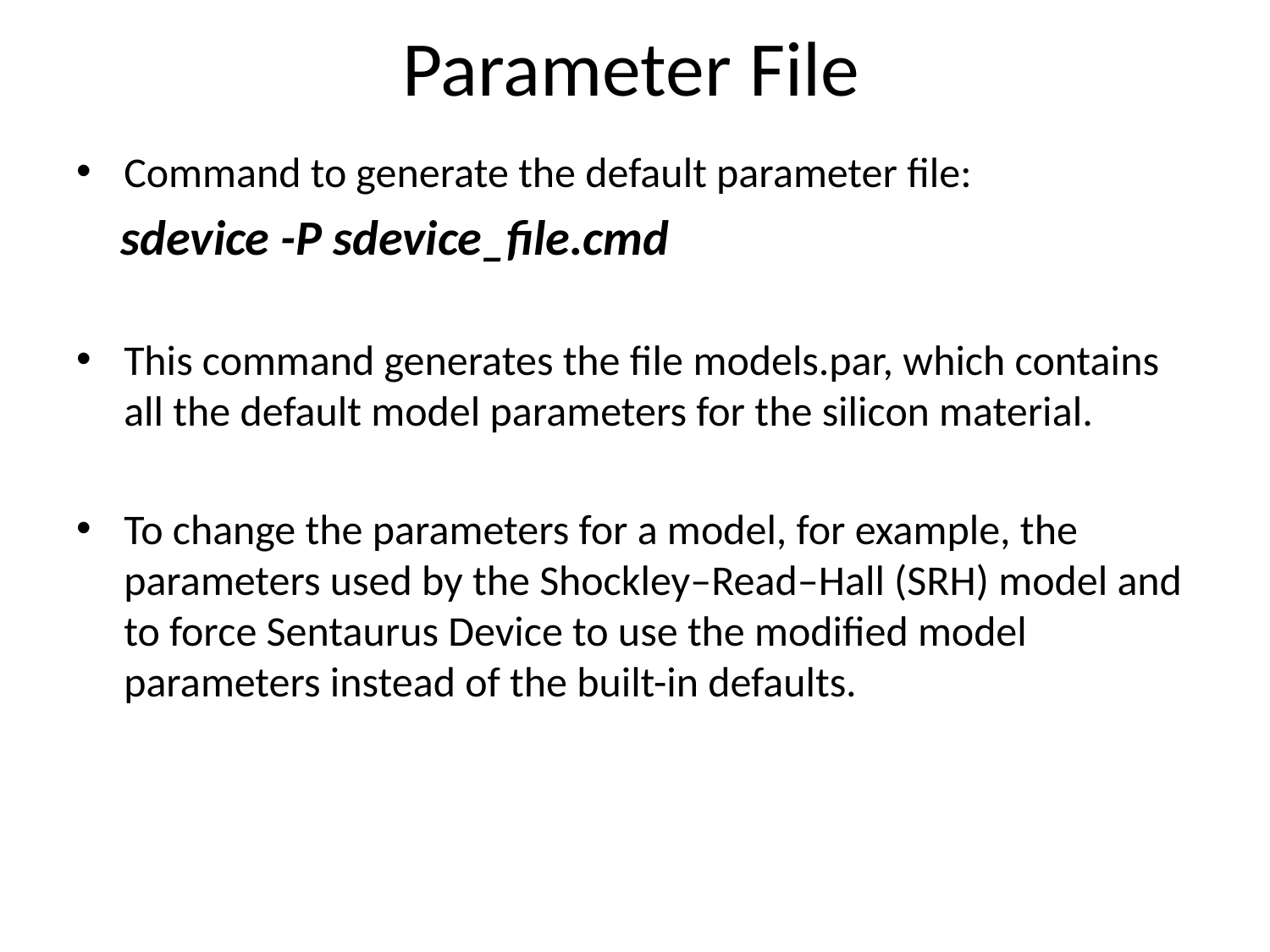

# Parameter File
Command to generate the default parameter file:
    sdevice -P sdevice_file.cmd

This command generates the file models.par, which contains all the default model parameters for the silicon material.

To change the parameters for a model, for example, the parameters used by the Shockley–Read–Hall (SRH) model and to force Sentaurus Device to use the modified model parameters instead of the built-in defaults.